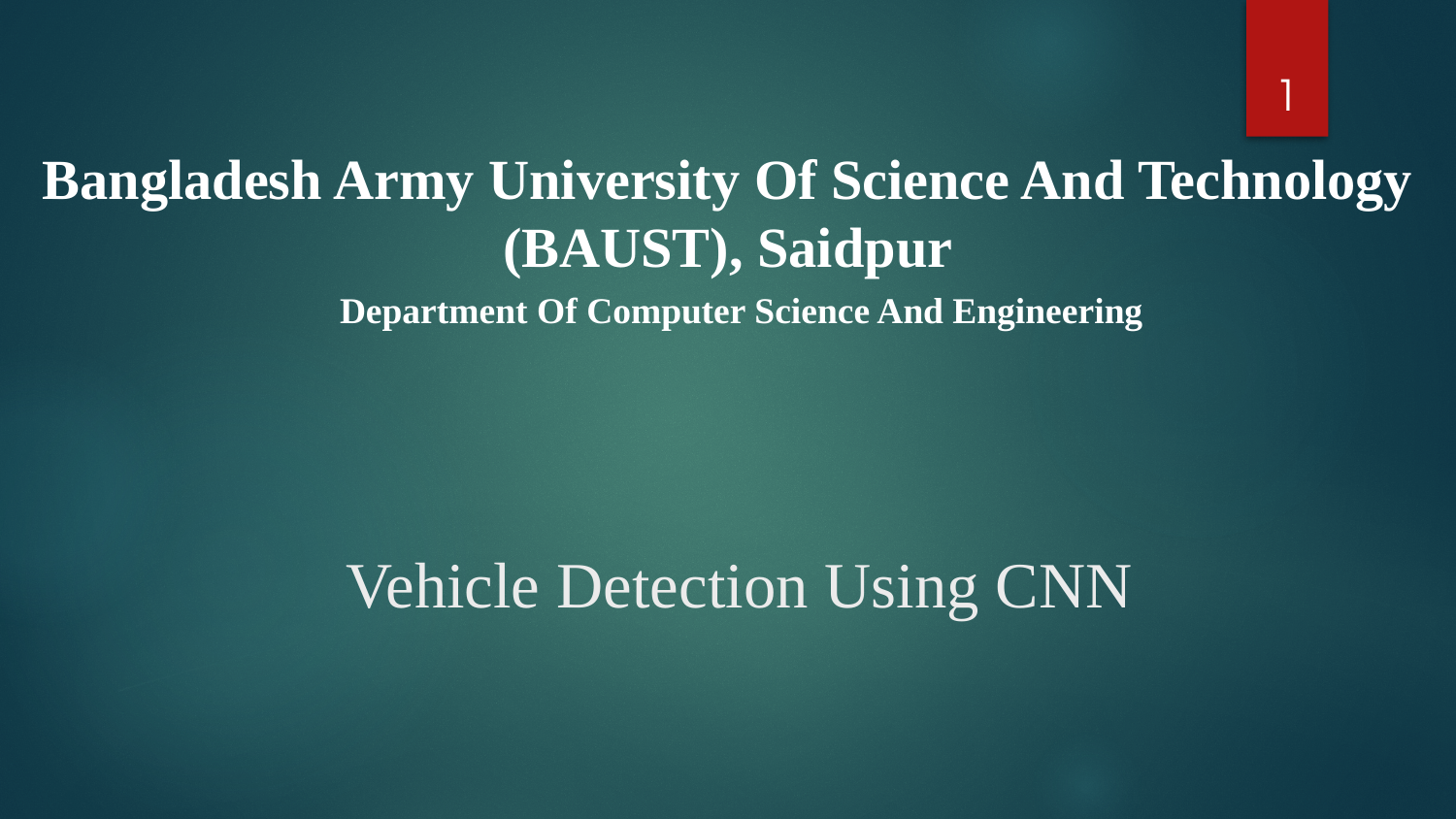

1
Bangladesh Army University Of Science And Technology (BAUST), Saidpur
Department Of Computer Science And Engineering
# Vehicle Detection Using CNN